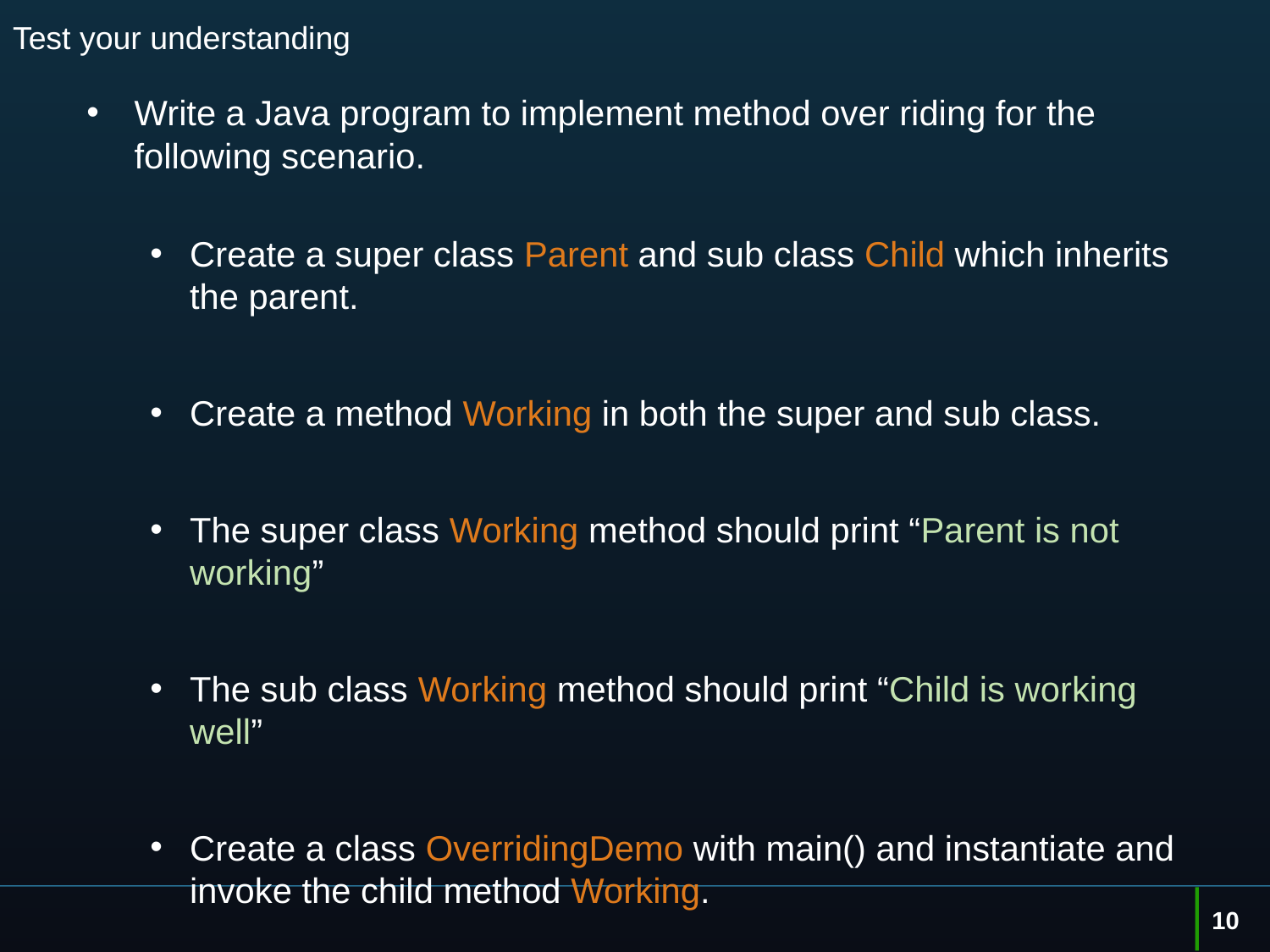

# Test your understanding
Write a Java program to implement method over riding for the following scenario.

Create a super class Parent and sub class Child which inherits the parent.

Create a method Working in both the super and sub class.

The super class Working method should print “Parent is not working”

The sub class Working method should print “Child is working well”

Create a class OverridingDemo with main() and instantiate and invoke the child method Working.
10